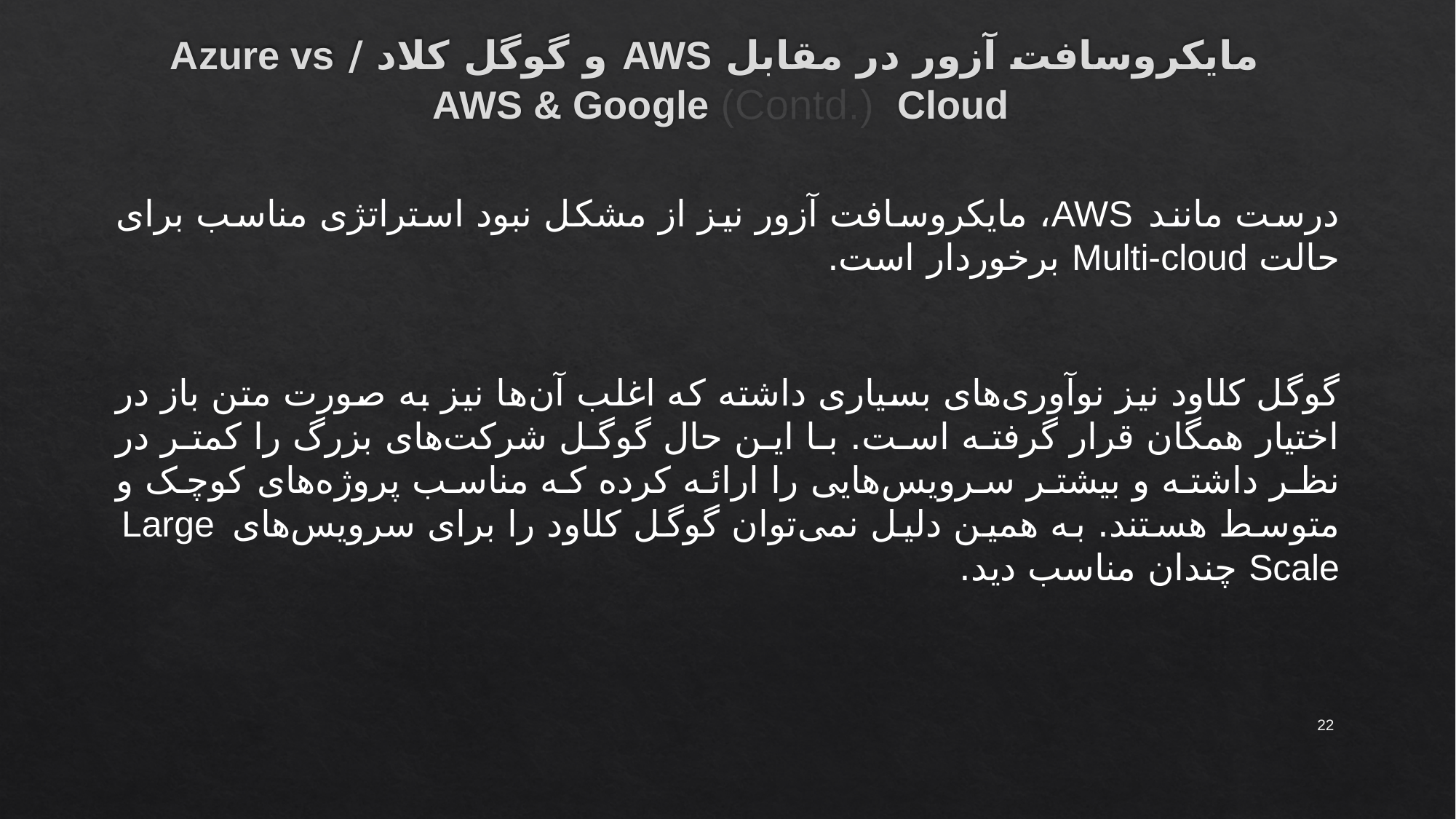

مایکروسافت آزور در مقابل AWS و گوگل کلاد / Azure vs AWS & Google (Contd.)  Cloud
درست مانند AWS، مایکروسافت آزور نیز از مشکل نبود استراتژی مناسب برای حالت Multi-cloud برخوردار است.
گوگل کلاود نیز نوآوری‌های بسیاری داشته که اغلب آن‌ها نیز به صورت متن باز در اختیار همگان قرار گرفته است. با این حال گوگل شرکت‌های بزرگ را کمتر در نظر داشته و بیشتر سرویس‌هایی را ارائه کرده که مناسب پروژه‌های کوچک و متوسط هستند. به همین دلیل نمی‌توان گوگل کلاود را برای سرویس‌های Large Scale چندان مناسب دید.
22